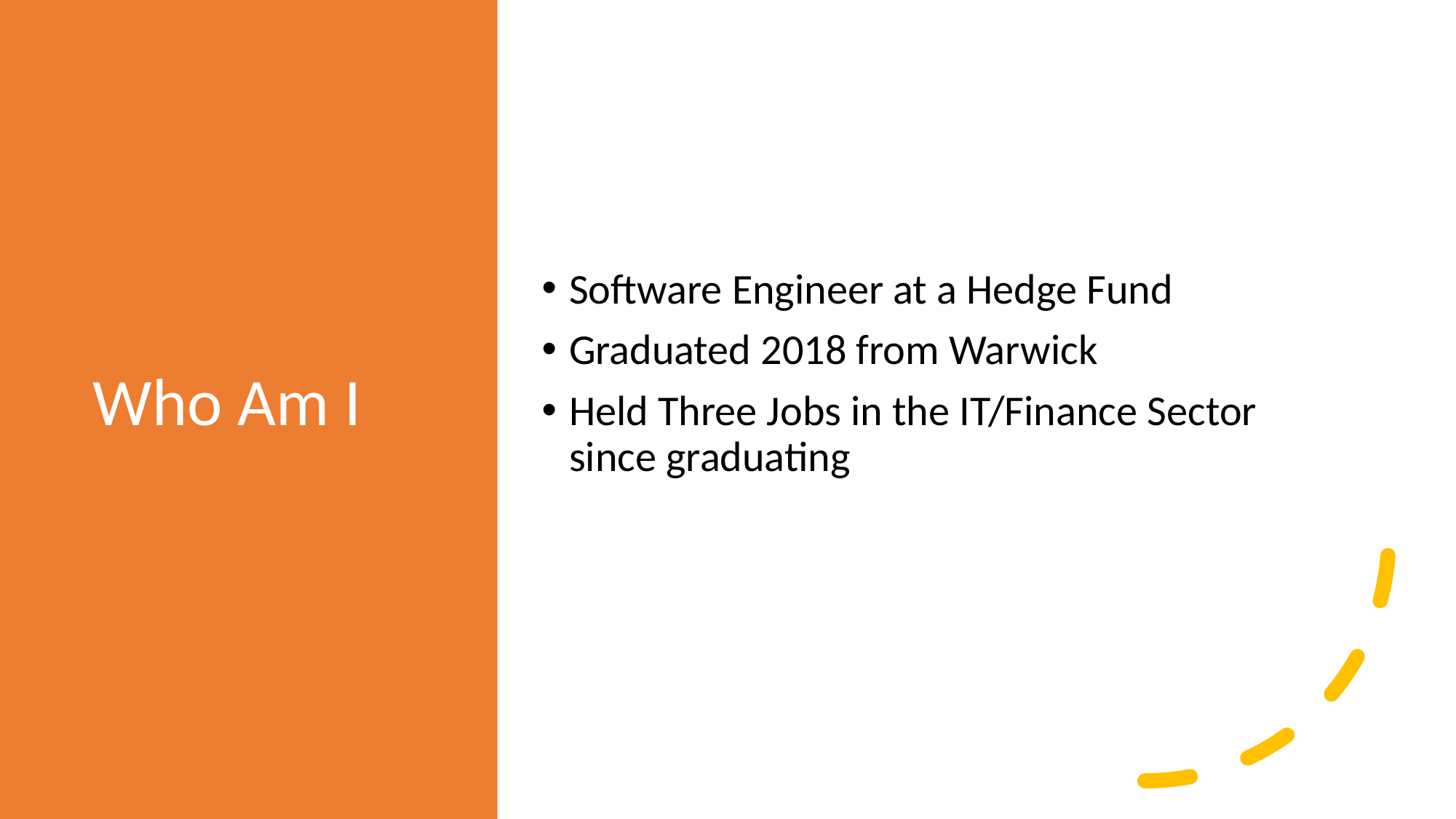

# Who Am I
Software Engineer at a Hedge Fund
Graduated 2018 from Warwick
Held Three Jobs in the IT/Finance Sector since graduating